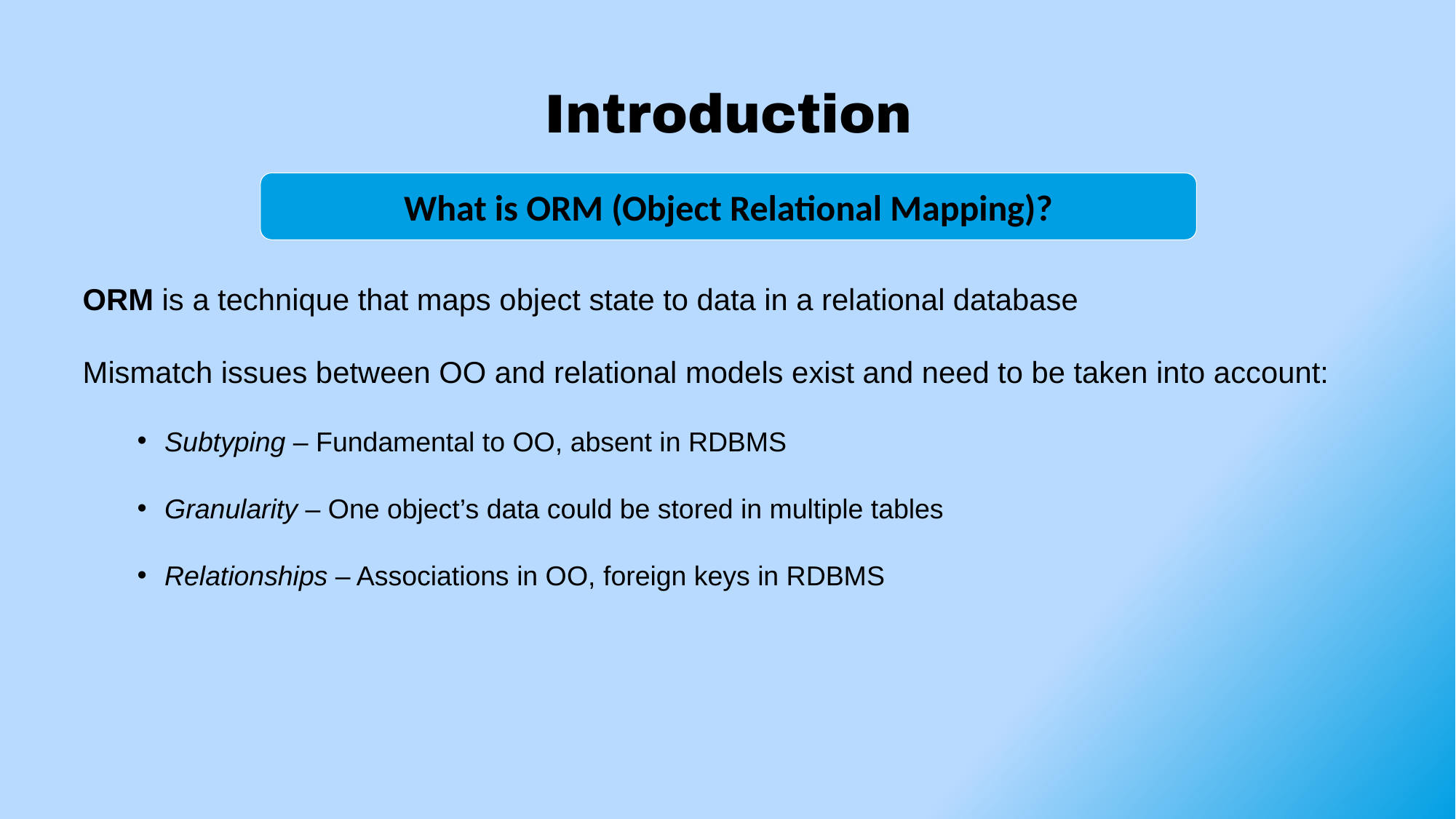

# Introduction
What is ORM (Object Relational Mapping)?
ORM is a technique that maps object state to data in a relational database
Mismatch issues between OO and relational models exist and need to be taken into account:
Subtyping – Fundamental to OO, absent in RDBMS
Granularity – One object’s data could be stored in multiple tables
Relationships – Associations in OO, foreign keys in RDBMS